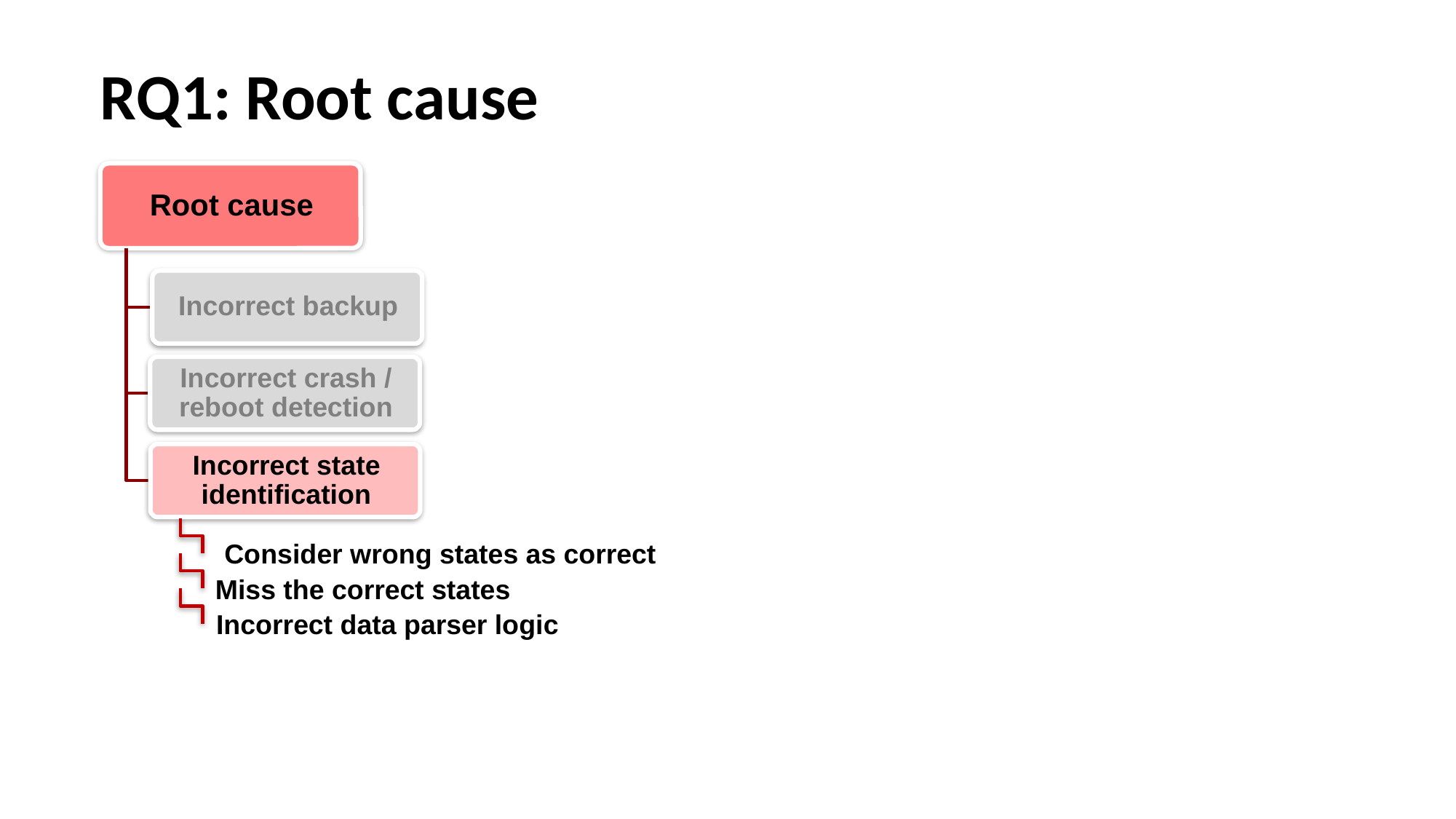

# RQ1: Root cause
Root cause
Incorrect backup
Incorrect crash / reboot detection
Incorrect state identification
Consider wrong states as correct

Miss the correct states
Incorrect data parser logic